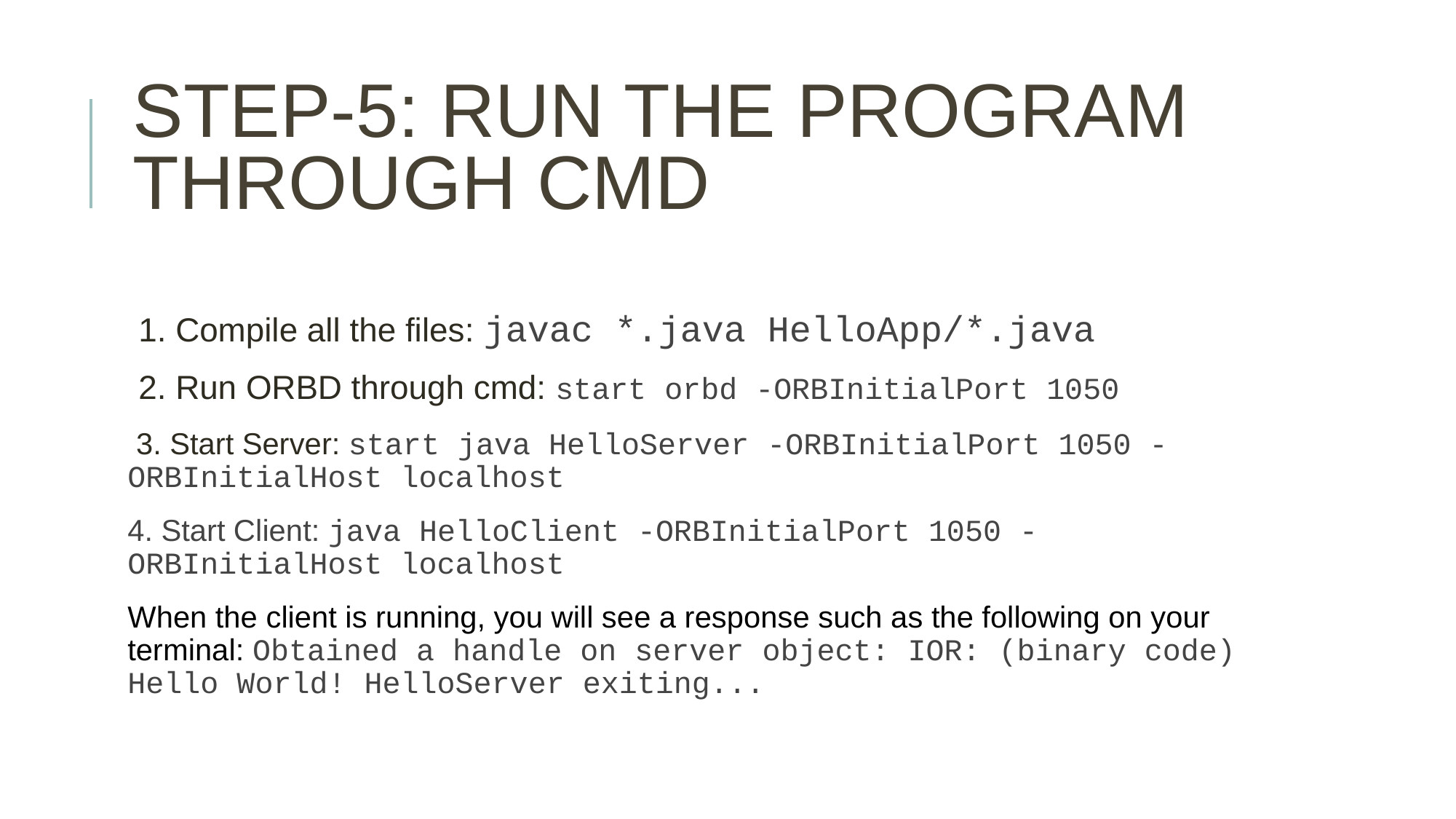

# STEP-5: RUN THE PROGRAM THROUGH CMD
1. Compile all the files: javac *.java HelloApp/*.java
2. Run ORBD through cmd: start orbd -ORBInitialPort 1050
 3. Start Server: start java HelloServer -ORBInitialPort 1050 -ORBInitialHost localhost
4. Start Client: java HelloClient -ORBInitialPort 1050 -ORBInitialHost localhost
When the client is running, you will see a response such as the following on your terminal: Obtained a handle on server object: IOR: (binary code) Hello World! HelloServer exiting...